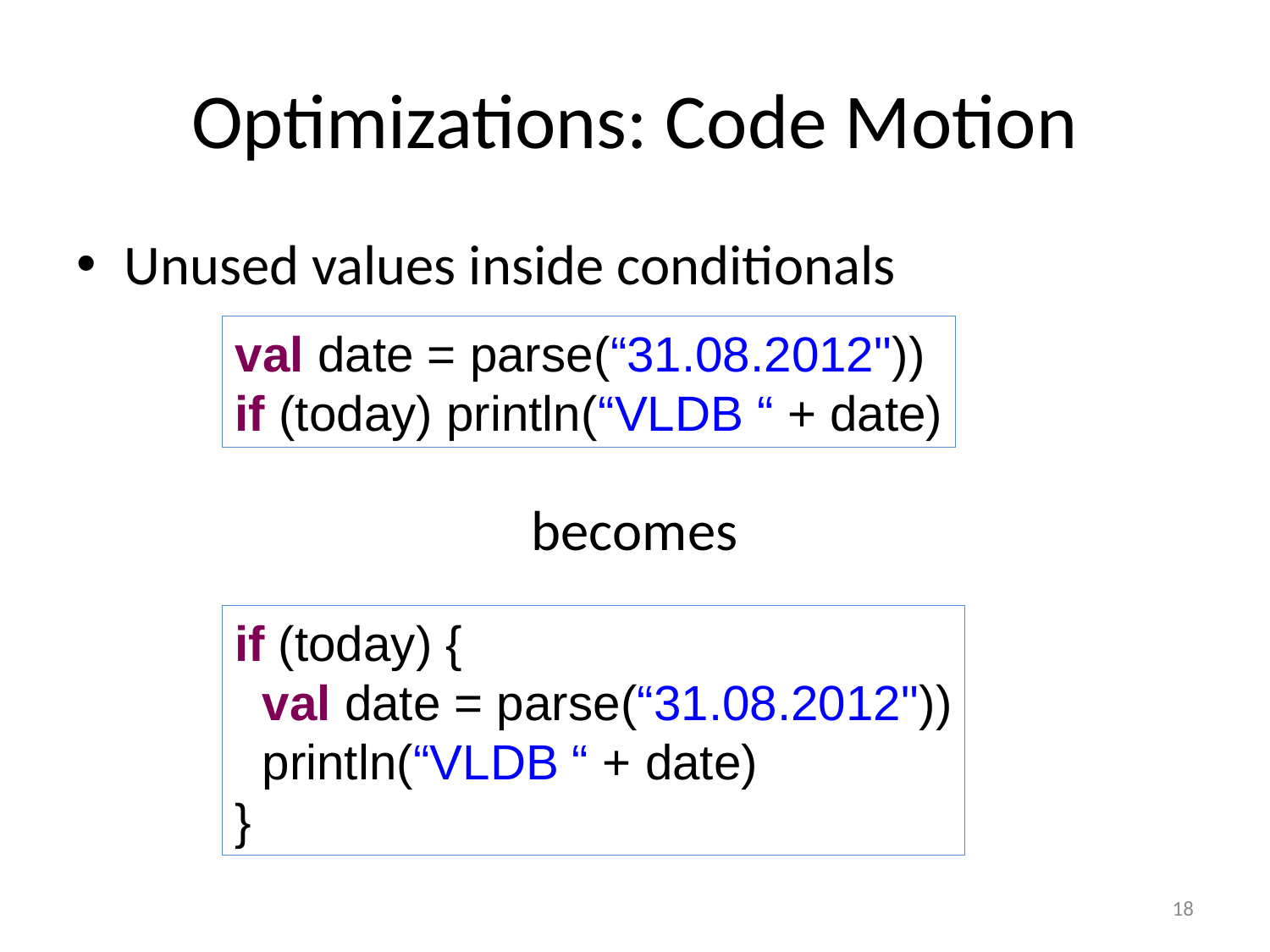

# Optimizations: Code Motion
Unused values inside conditionals
val date = parse(“31.08.2012"))
if (today) println(“VLDB “ + date)
becomes
if (today) {
  val date = parse(“31.08.2012"))
  println(“VLDB “ + date)
}
18